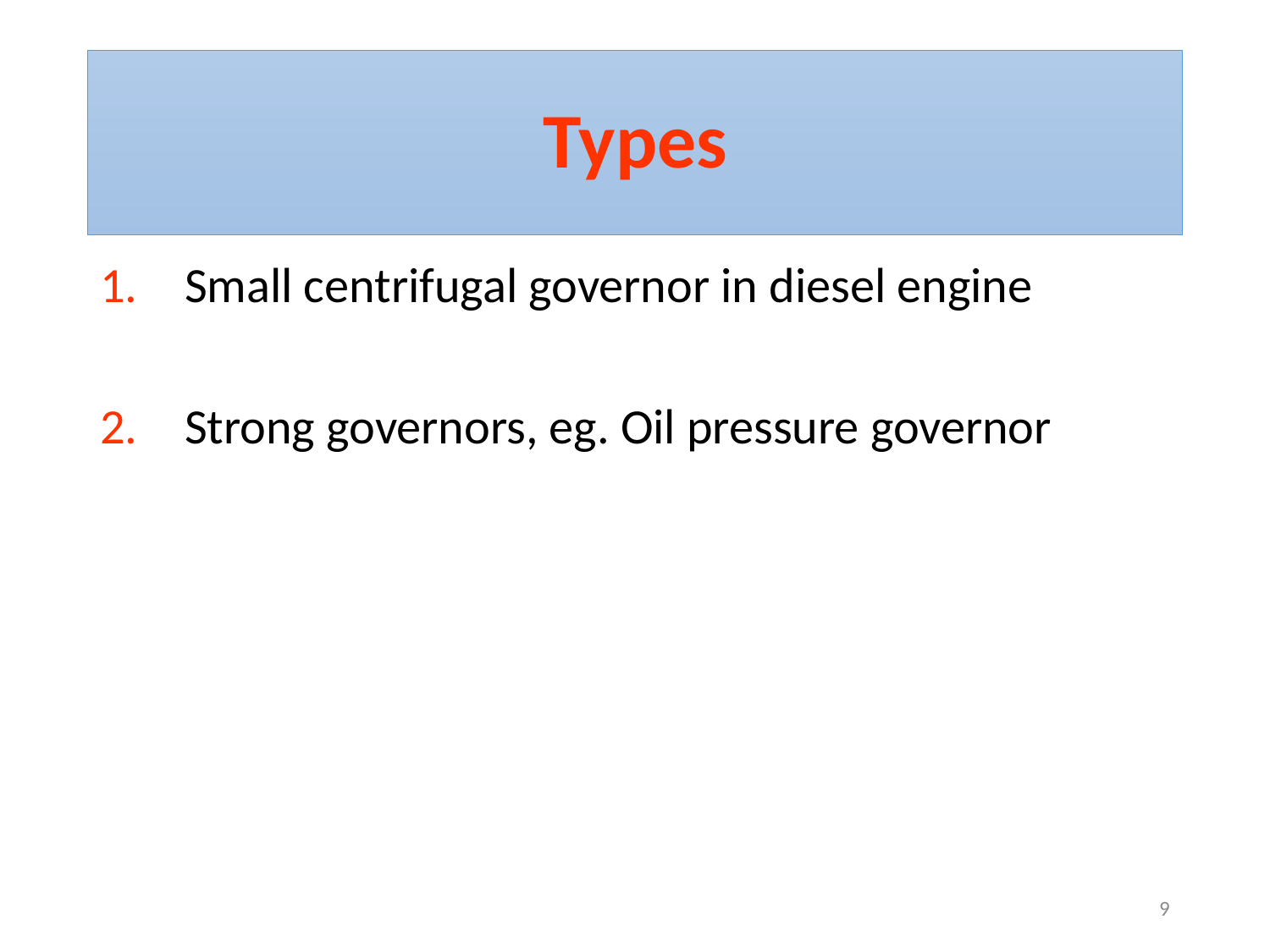

# Types
Small centrifugal governor in diesel engine

Strong governors, eg. Oil pressure governor
9